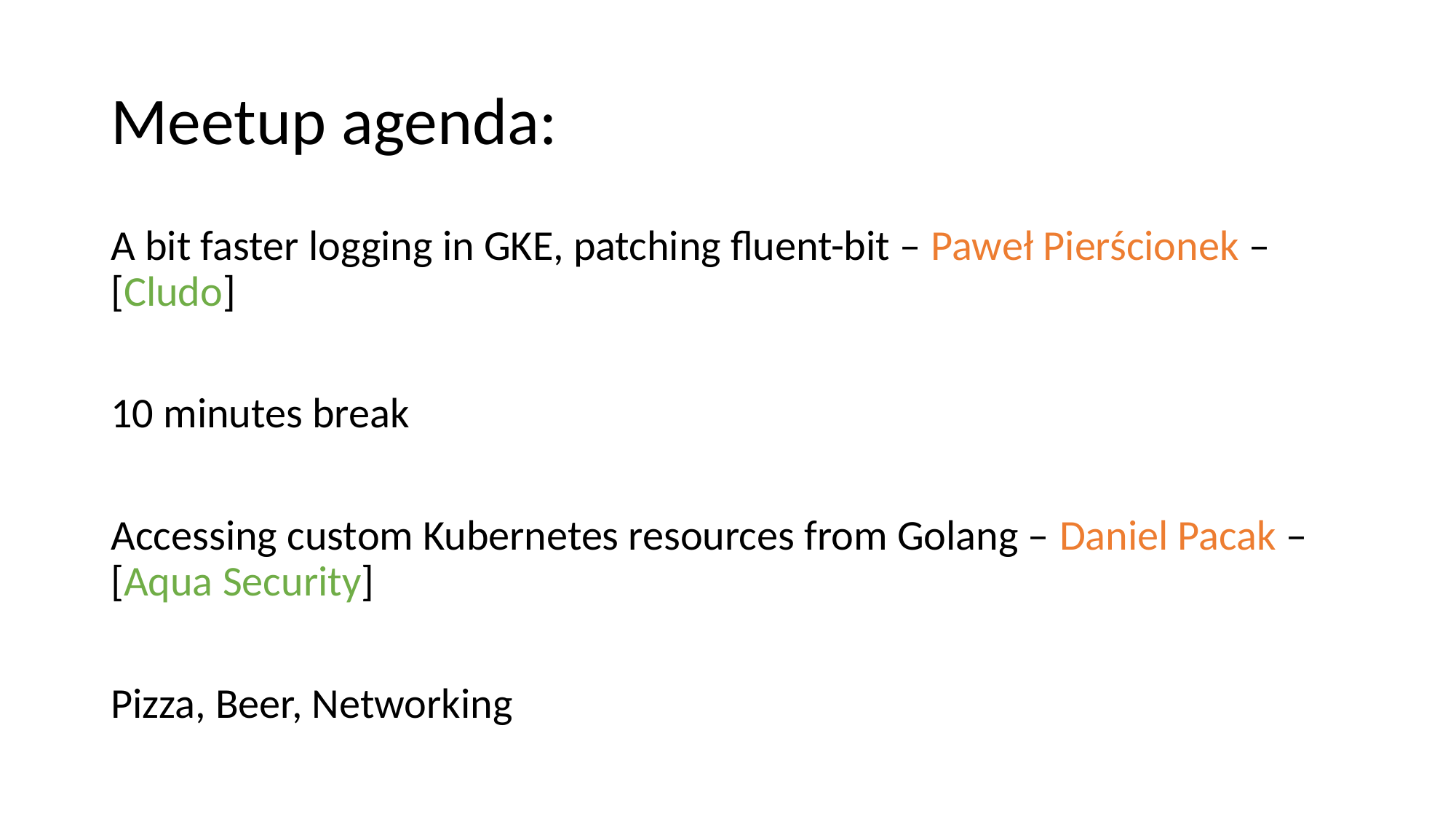

# Meetup agenda:
A bit faster logging in GKE, patching fluent-bit – Paweł Pierścionek – [Cludo]

10 minutes break

Accessing custom Kubernetes resources from Golang – Daniel Pacak – [Aqua Security]

Pizza, Beer, Networking